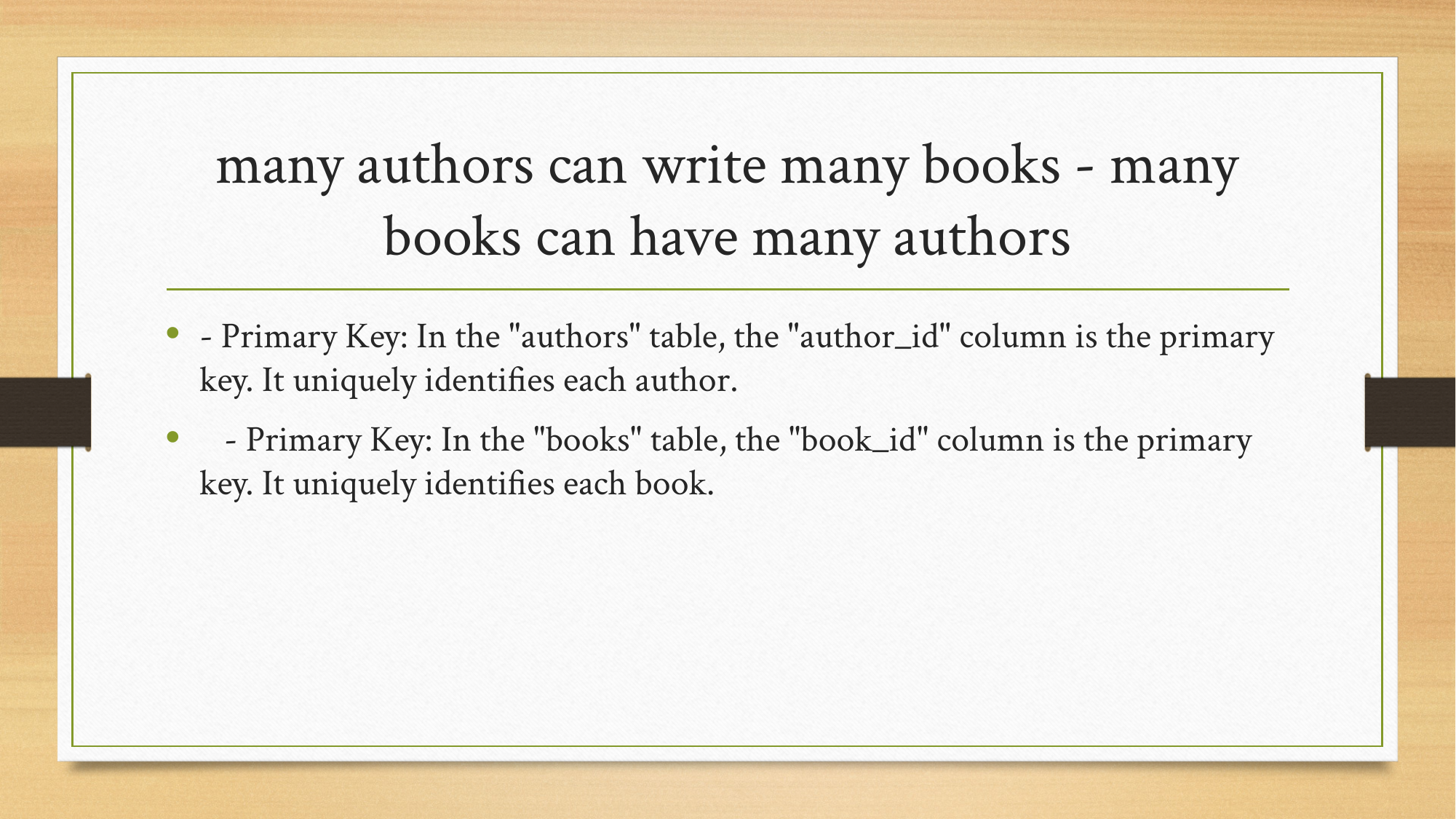

# many authors can write many books - many books can have many authors
- Primary Key: In the "authors" table, the "author_id" column is the primary key. It uniquely identifies each author.
   - Primary Key: In the "books" table, the "book_id" column is the primary key. It uniquely identifies each book.